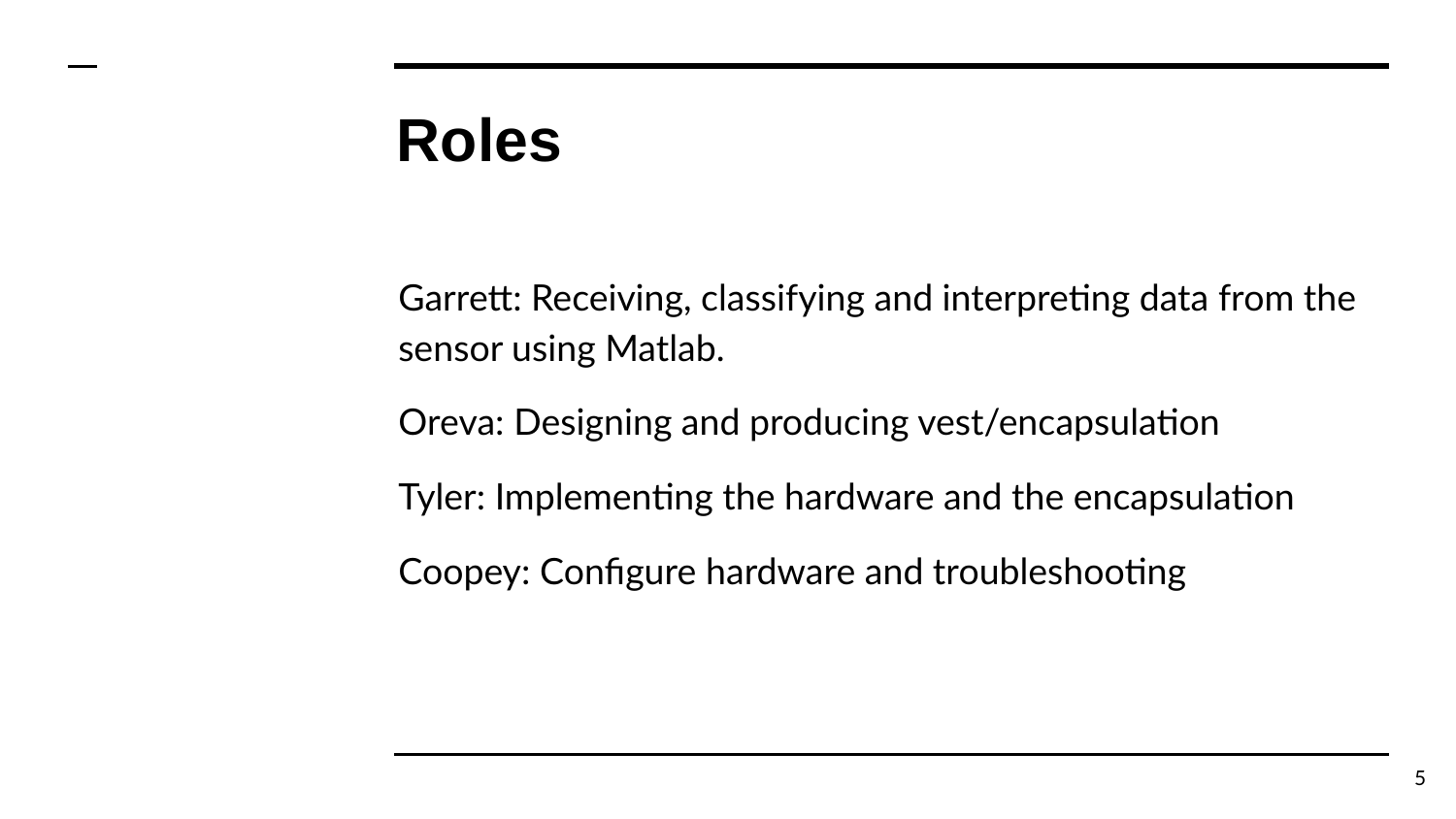

# Roles
Garrett: Receiving, classifying and interpreting data from the sensor using Matlab.
Oreva: Designing and producing vest/encapsulation
Tyler: Implementing the hardware and the encapsulation
Coopey: Configure hardware and troubleshooting
5